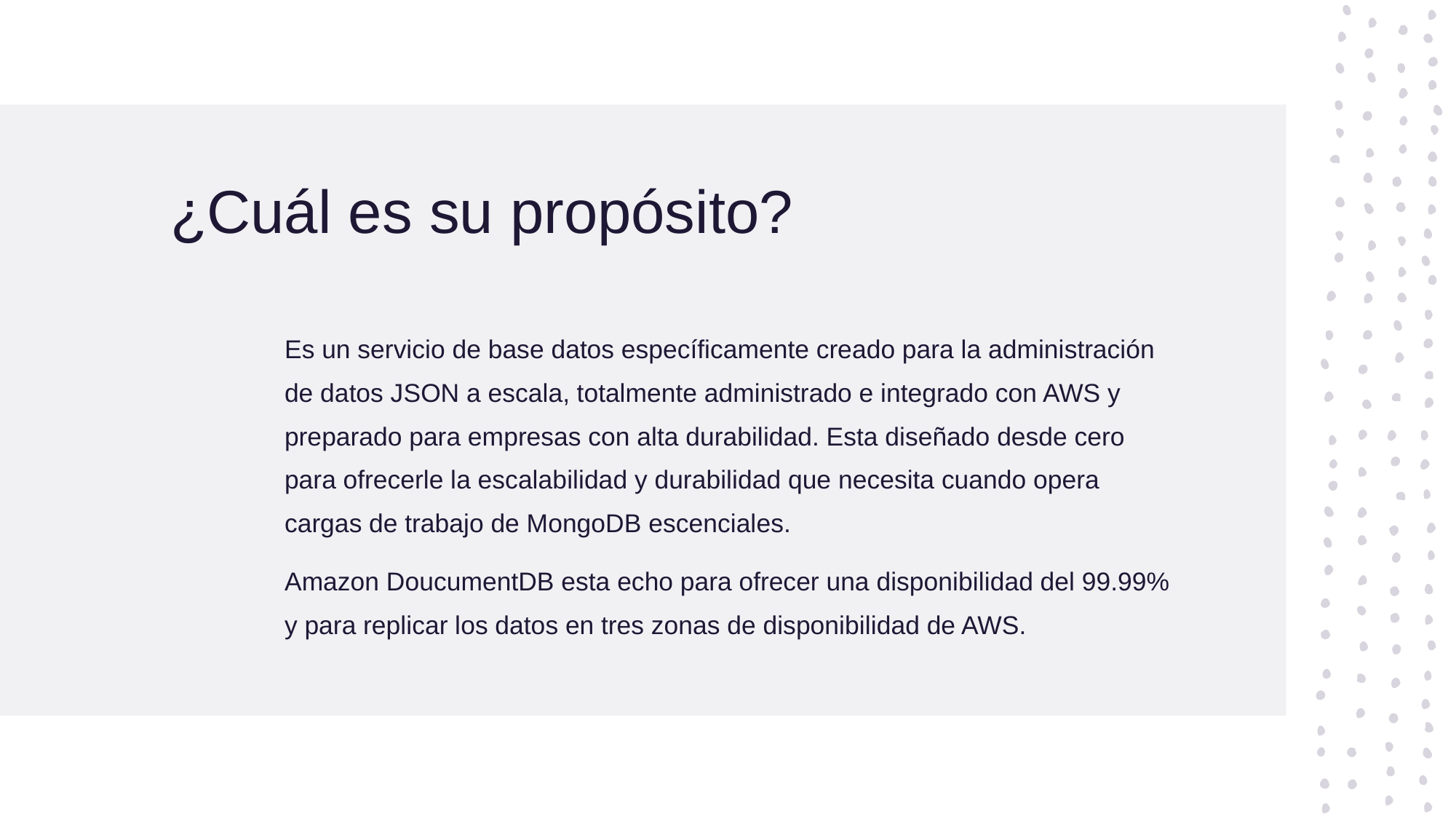

# ¿Cuál es su propósito?
Es un servicio de base datos específicamente creado para la administración de datos JSON a escala, totalmente administrado e integrado con AWS y preparado para empresas con alta durabilidad. Esta diseñado desde cero para ofrecerle la escalabilidad y durabilidad que necesita cuando opera cargas de trabajo de MongoDB escenciales.
Amazon DoucumentDB esta echo para ofrecer una disponibilidad del 99.99% y para replicar los datos en tres zonas de disponibilidad de AWS.